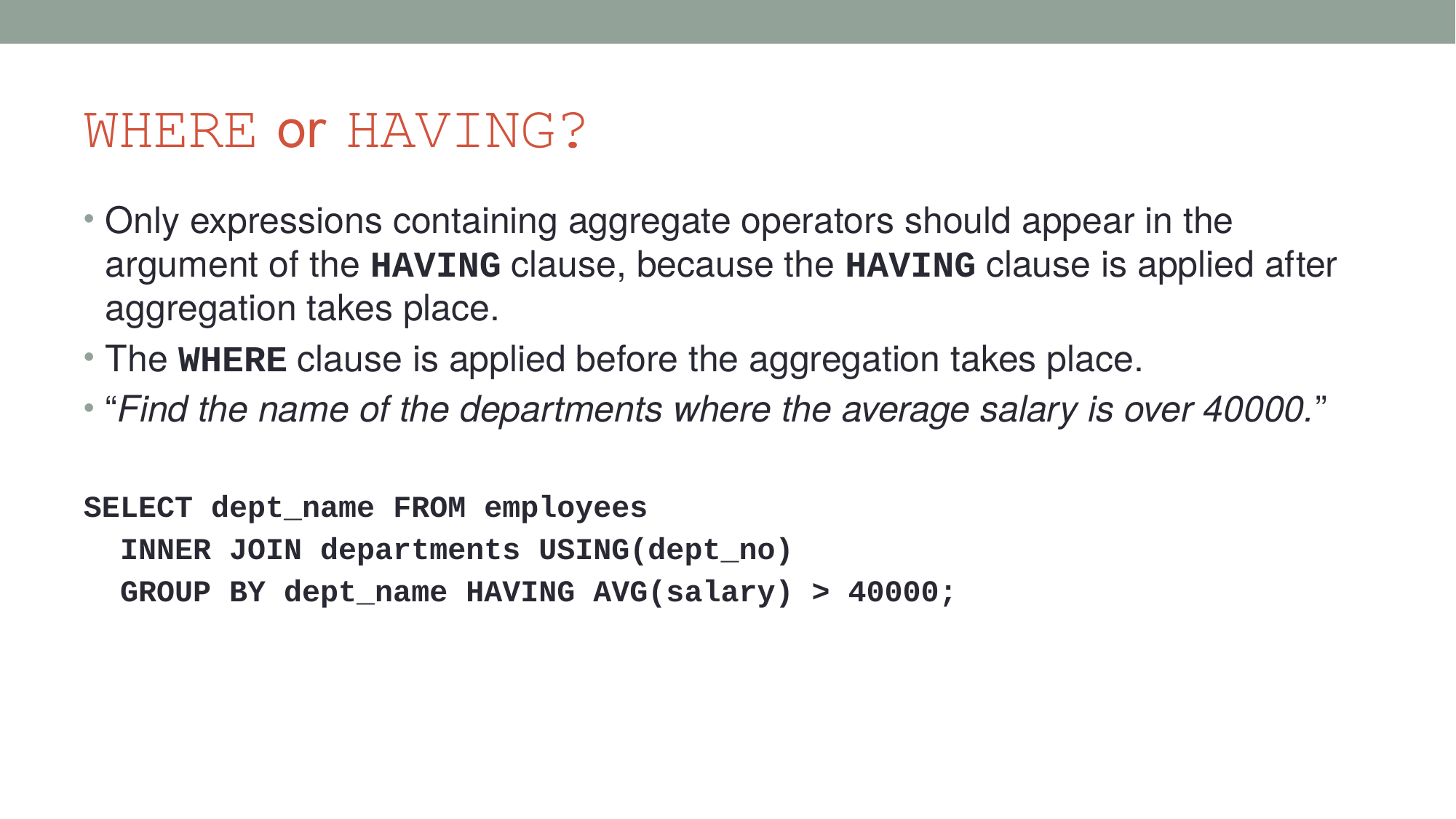

# WHERE or HAVING?
Only expressions containing aggregate operators should appear in the argument of the HAVING clause, because the HAVING clause is applied after aggregation takes place.
The WHERE clause is applied before the aggregation takes place.
“Find the name of the departments where the average salary is over 40000.”

SELECT dept_name FROM employees
  INNER JOIN departments USING(dept_no)
  GROUP BY dept_name HAVING AVG(salary) > 40000;